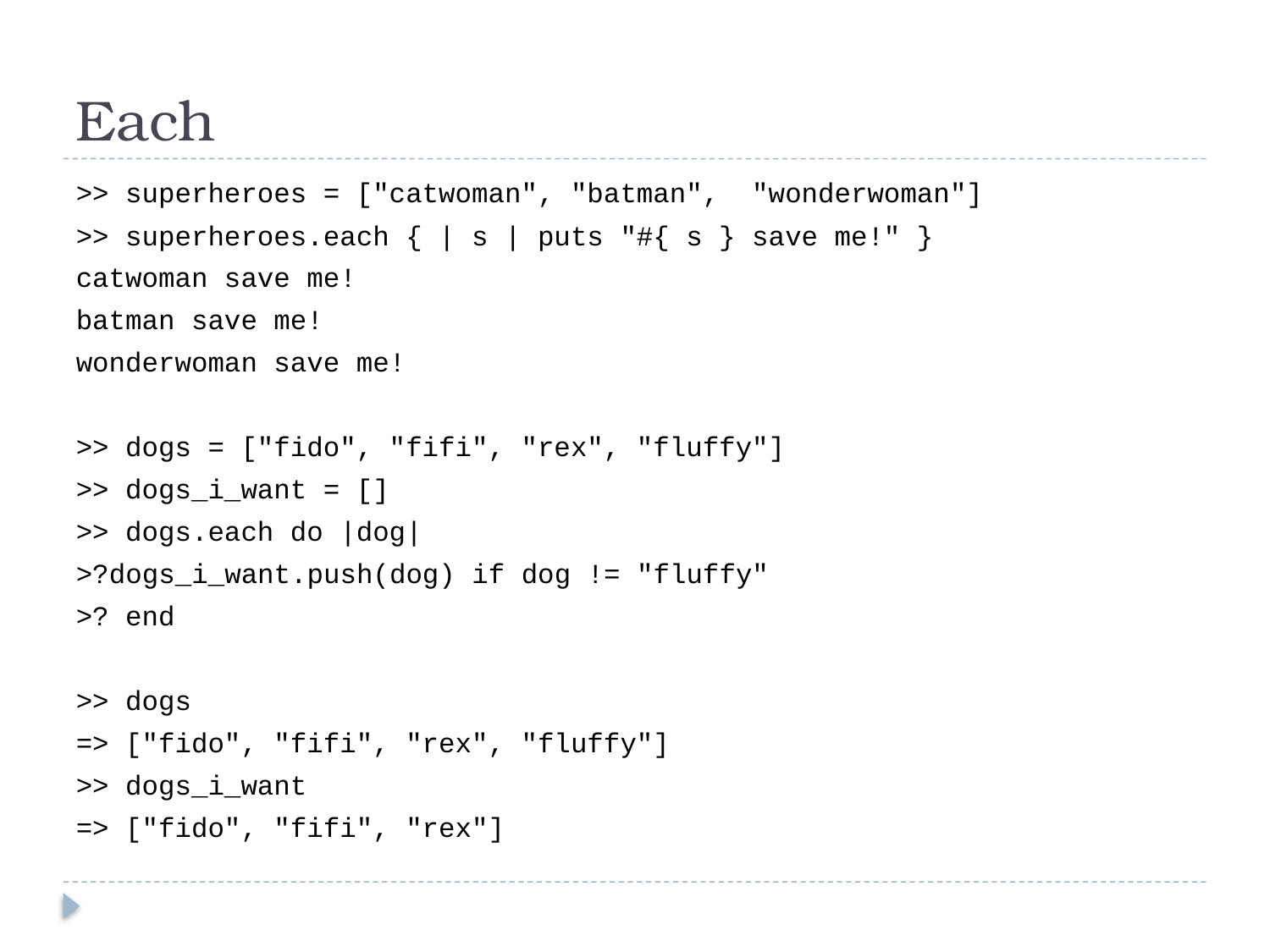

# Each
>> superheroes = ["catwoman", "batman",  "wonderwoman"]
>> superheroes.each { | s | puts "#{ s } save me!" }
catwoman save me!
batman save me!
wonderwoman save me!

>> dogs = ["fido", "fifi", "rex", "fluffy"]
>> dogs_i_want = []
>> dogs.each do |dog|
>?	dogs_i_want.push(dog) if dog != "fluffy"
>? end

>> dogs
=> ["fido", "fifi", "rex", "fluffy"]
>> dogs_i_want
=> ["fido", "fifi", "rex"]